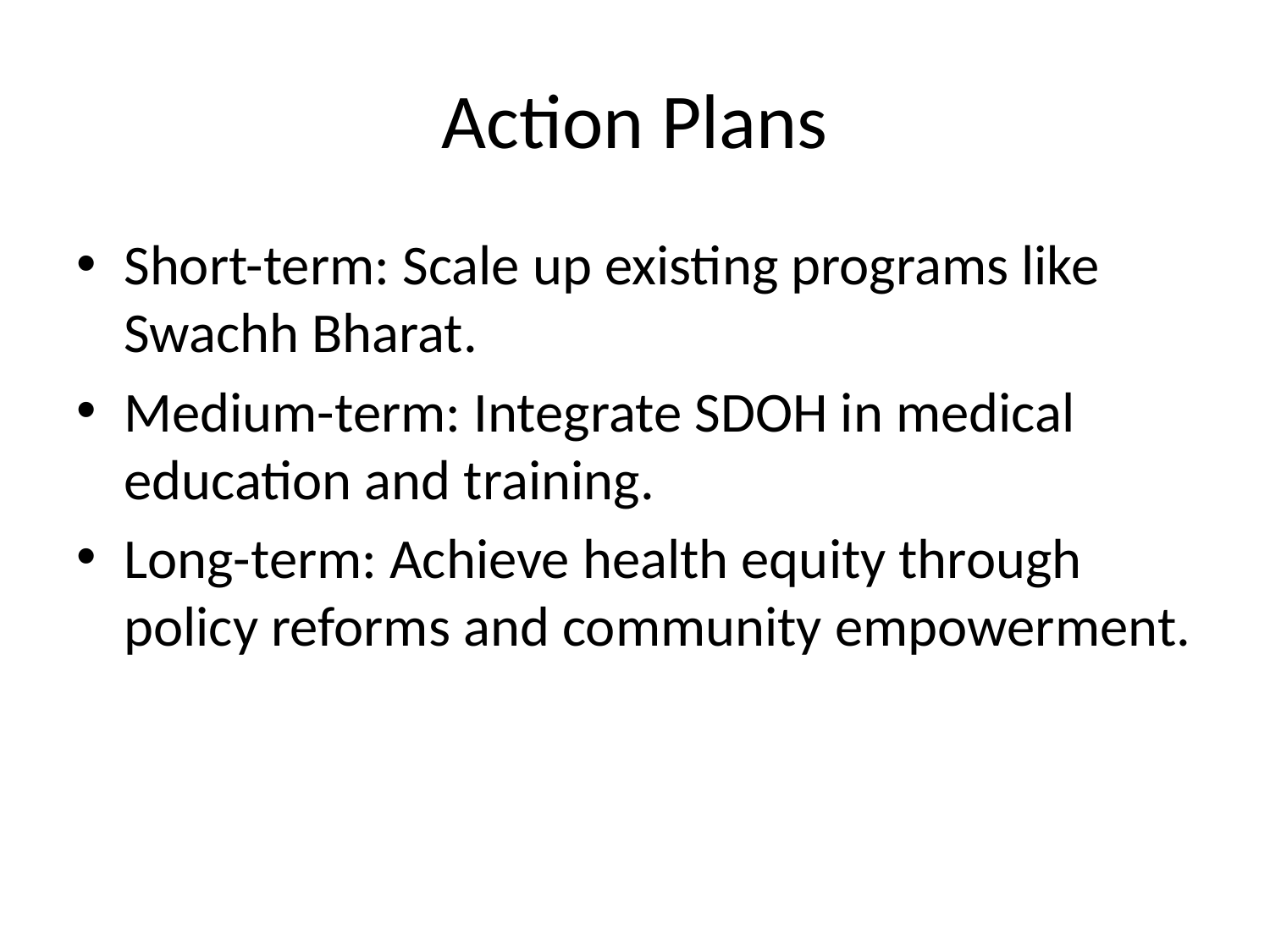

# Action Plans
Short-term: Scale up existing programs like Swachh Bharat.
Medium-term: Integrate SDOH in medical education and training.
Long-term: Achieve health equity through policy reforms and community empowerment.